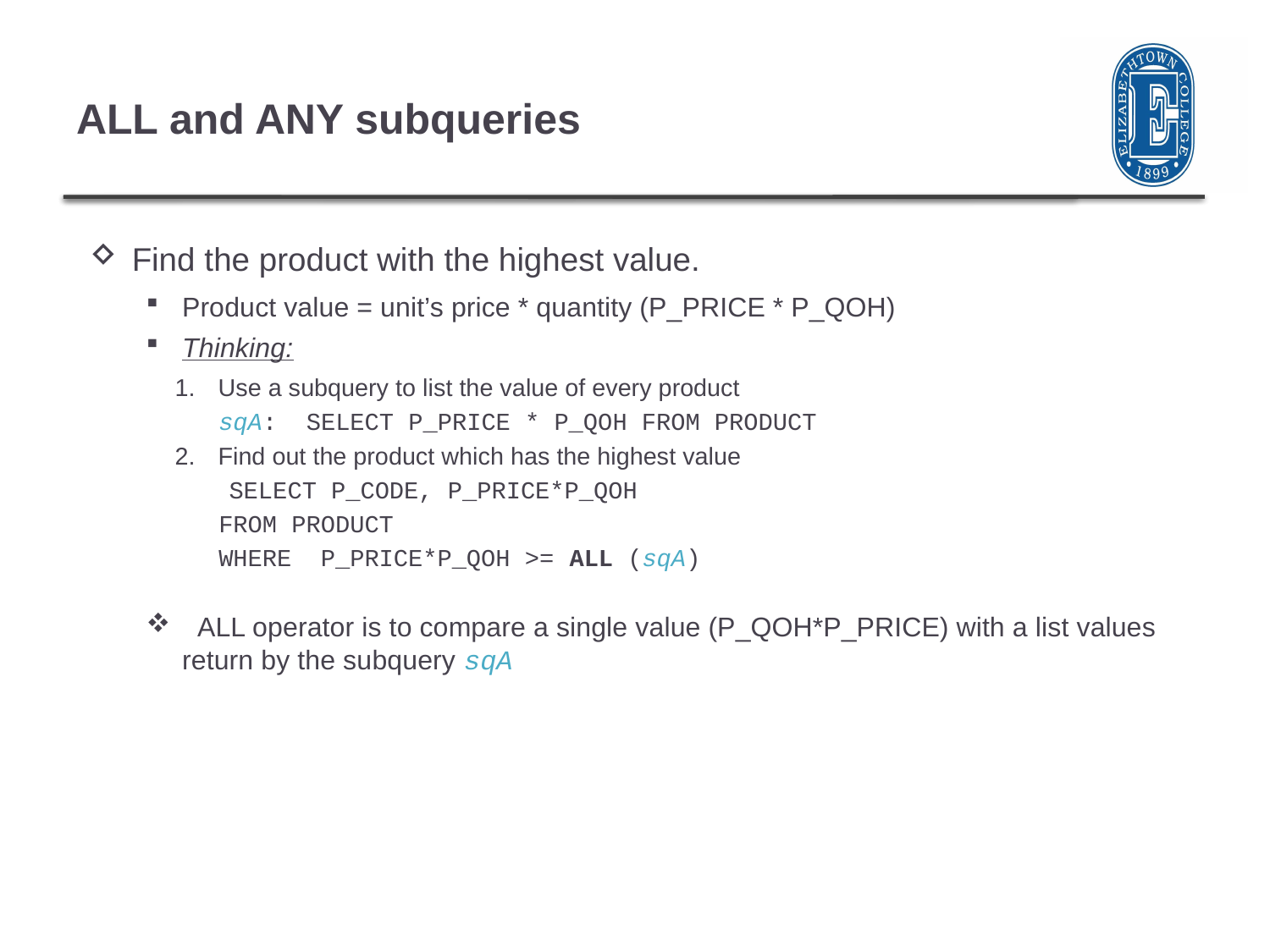

# ALL and ANY subqueries
Find the product with the highest value.
Product value = unit’s price * quantity (P_PRICE * P_QOH)
Thinking:
Use a subquery to list the value of every product
   sqA:  SELECT P_PRICE * P_QOH FROM PRODUCT
Find out the product which has the highest value
        SELECT P_CODE, P_PRICE*P_QOH
   FROM PRODUCT
   WHERE  P_PRICE*P_QOH >= ALL (sqA)

  ALL operator is to compare a single value (P_QOH*P_PRICE) with a list values return by the subquery sqA